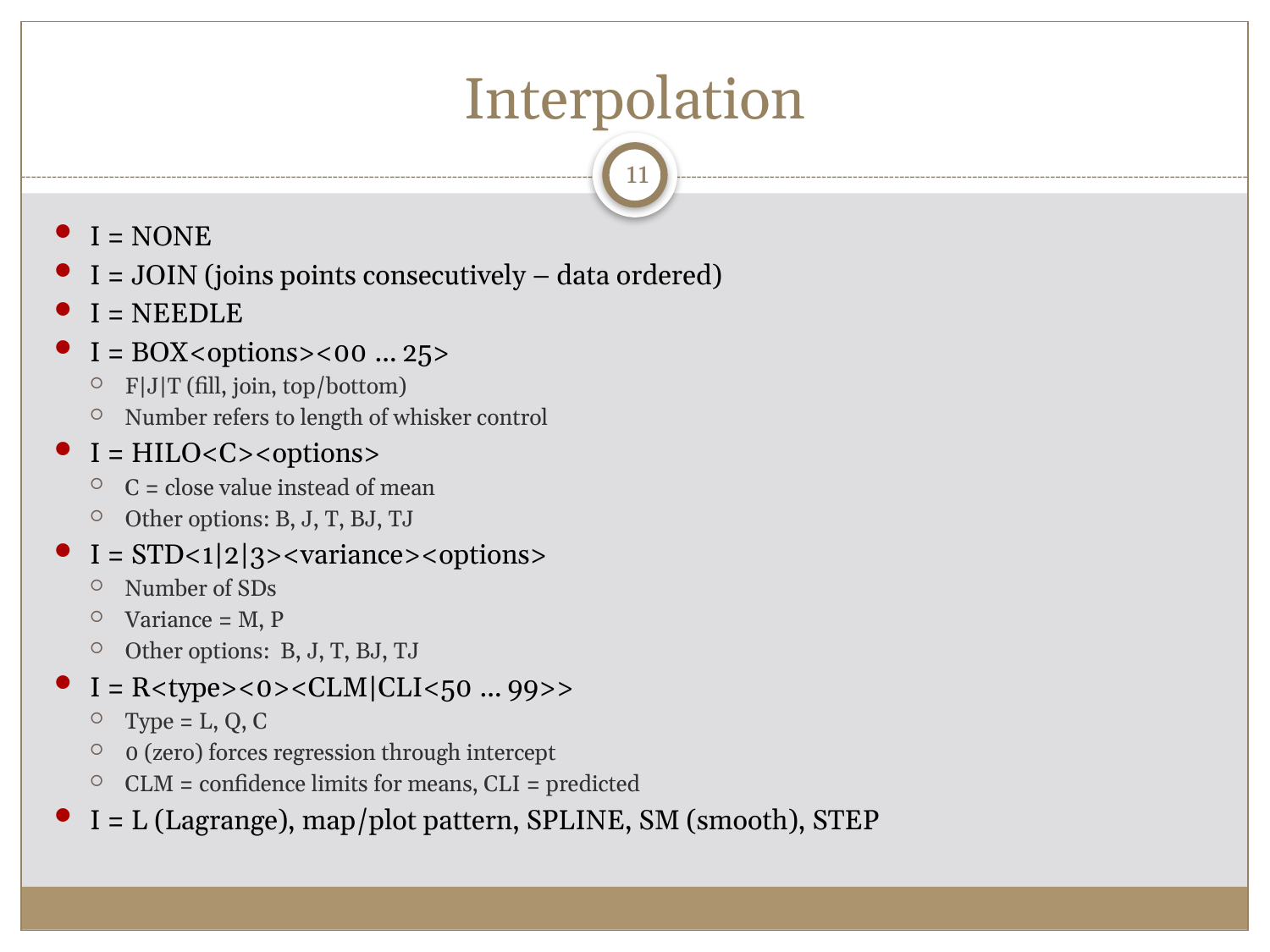

# Interpolation
11
I = NONE
I = JOIN (joins points consecutively – data ordered)
I = NEEDLE
I = BOX<options><00 … 25>
F|J|T (fill, join, top/bottom)
Number refers to length of whisker control
I = HILO<C><options>
C = close value instead of mean
Other options: B, J, T, BJ, TJ
I = STD<1|2|3><variance><options>
Number of SDs
Variance = M, P
Other options:  B, J, T, BJ, TJ
I = R<type><0><CLM|CLI<50 … 99>>
Type = L, Q, C
0 (zero) forces regression through intercept
CLM = confidence limits for means, CLI = predicted
I = L (Lagrange), map/plot pattern, SPLINE, SM (smooth), STEP